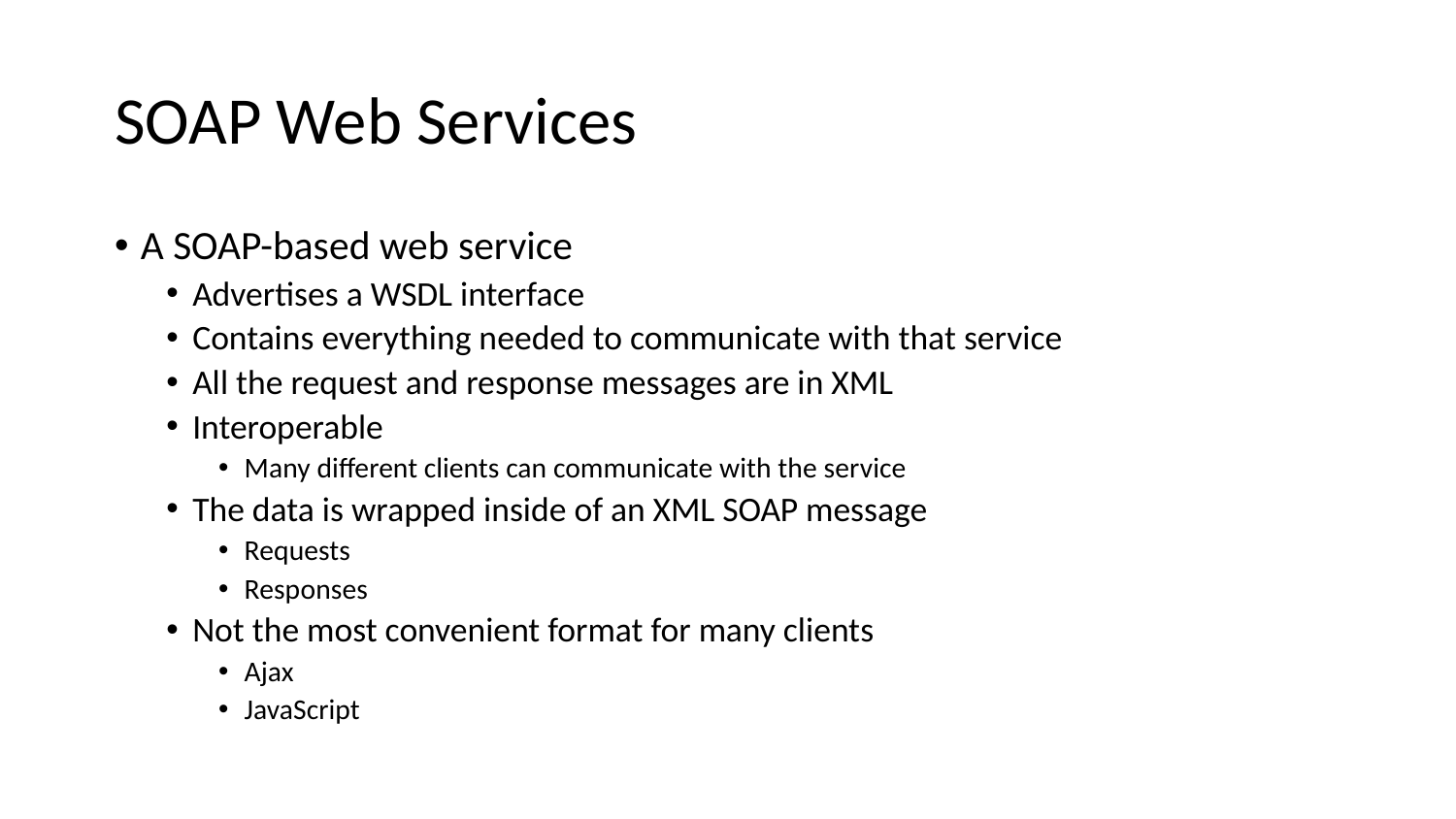

# SOAP Web Services
A SOAP-based web service
Advertises a WSDL interface
Contains everything needed to communicate with that service
All the request and response messages are in XML
Interoperable
Many different clients can communicate with the service
The data is wrapped inside of an XML SOAP message
Requests
Responses
Not the most convenient format for many clients
Ajax
JavaScript